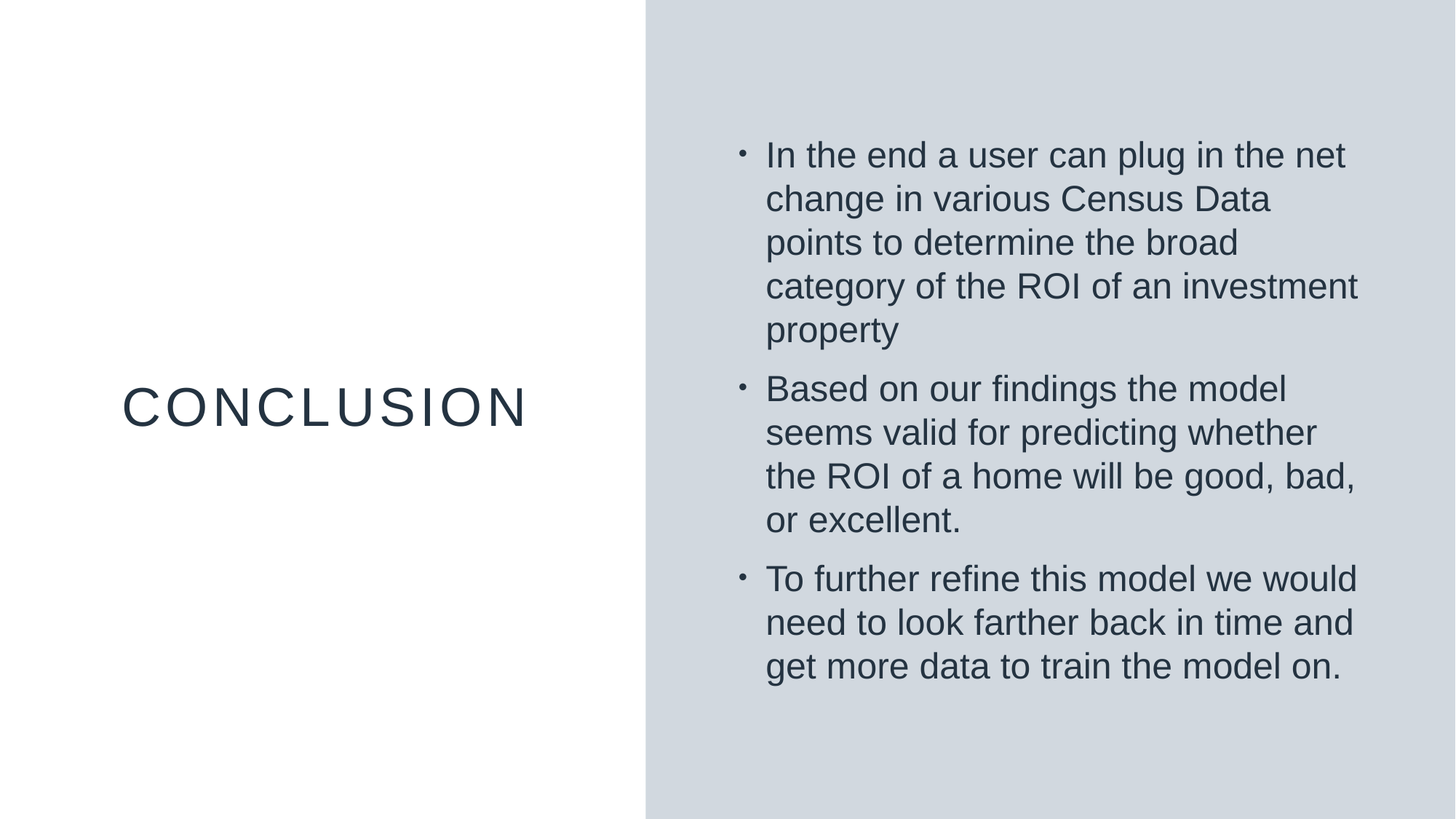

# Conclusion
In the end a user can plug in the net change in various Census Data points to determine the broad category of the ROI of an investment property
Based on our findings the model seems valid for predicting whether the ROI of a home will be good, bad, or excellent.
To further refine this model we would need to look farther back in time and get more data to train the model on.